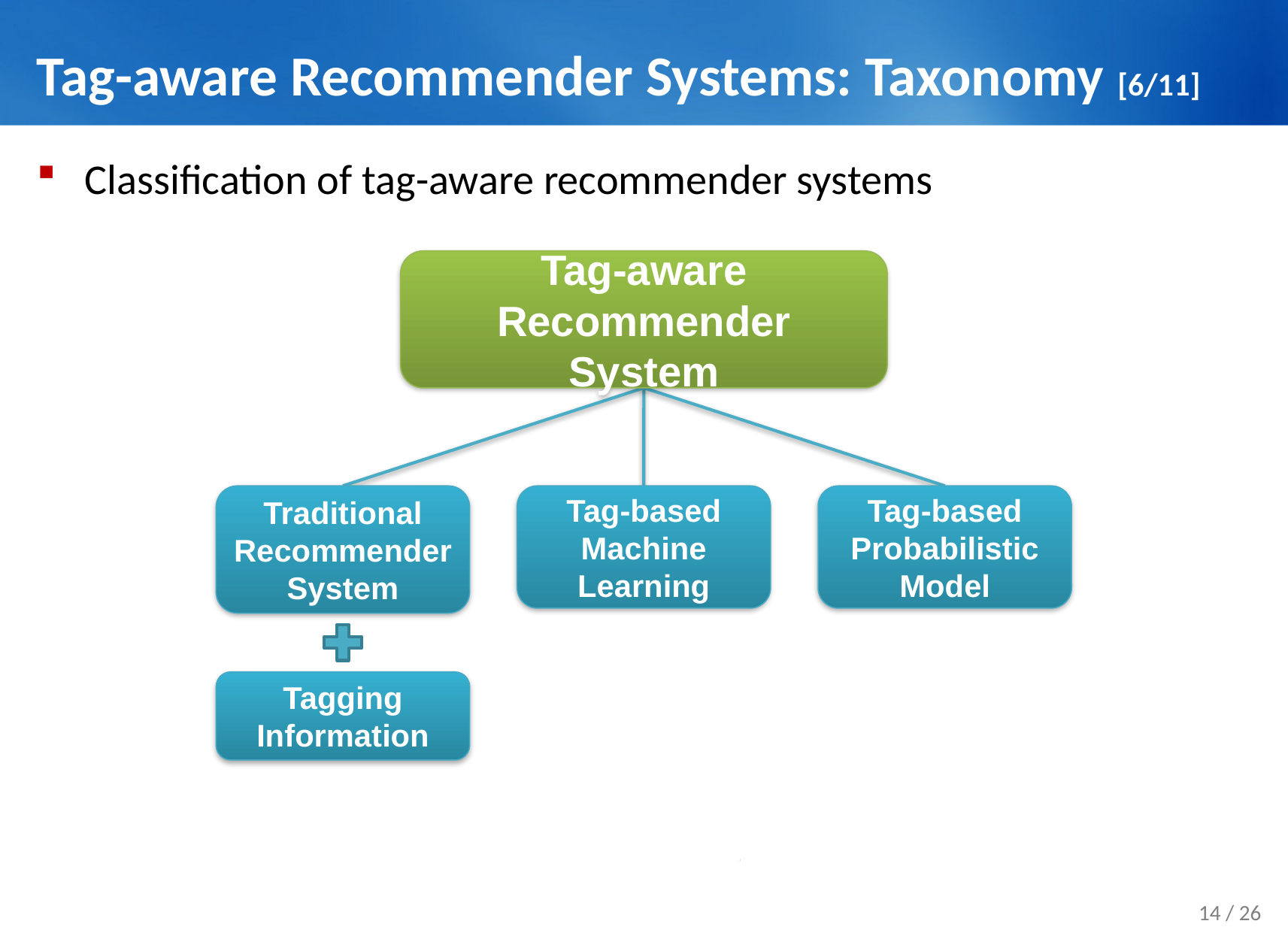

# Tag-aware Recommender Systems: Taxonomy [6/11]
Classification of tag-aware recommender systems
Tag-aware Recommender System
Traditional Recommender System

Tagging Information
Tag-based Machine Learning
Tag-based Probabilistic Model
14 / 26